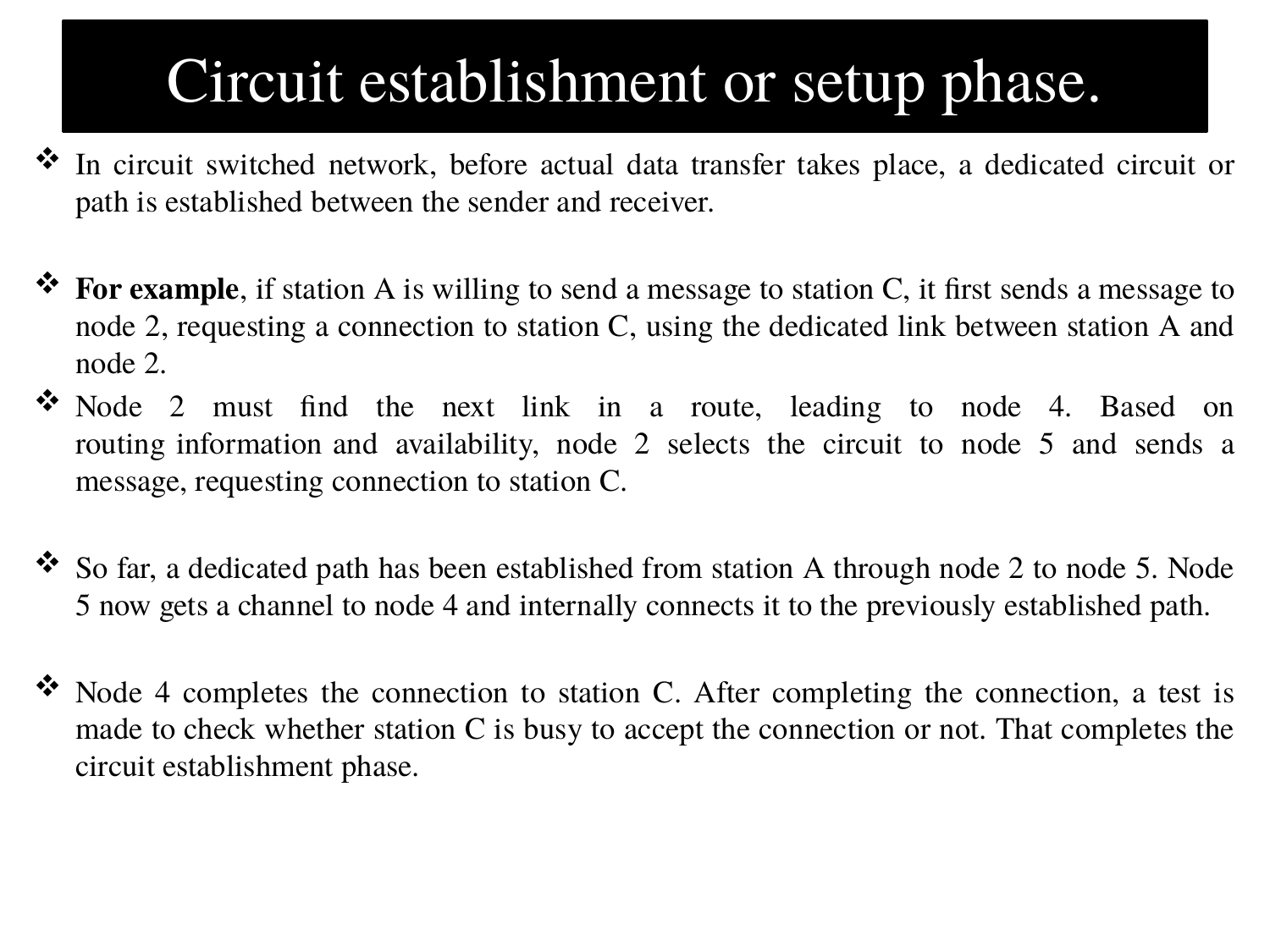

# Circuit establishment or setup phase.
In circuit switched network, before actual data transfer takes place, a dedicated circuit or path is established between the sender and receiver.

For example, if station A is willing to send a message to station C, it first sends a message to node 2, requesting a connection to station C, using the dedicated link between station A and node 2.
Node 2 must find the next link in a route, leading to node 4. Based on routing information and availability, node 2 selects the circuit to node 5 and sends a message, requesting connection to station C.

So far, a dedicated path has been established from station A through node 2 to node 5. Node 5 now gets a channel to node 4 and internally connects it to the previously established path.

Node 4 completes the connection to station C. After completing the connection, a test is made to check whether station C is busy to accept the connection or not. That completes the circuit establishment phase.